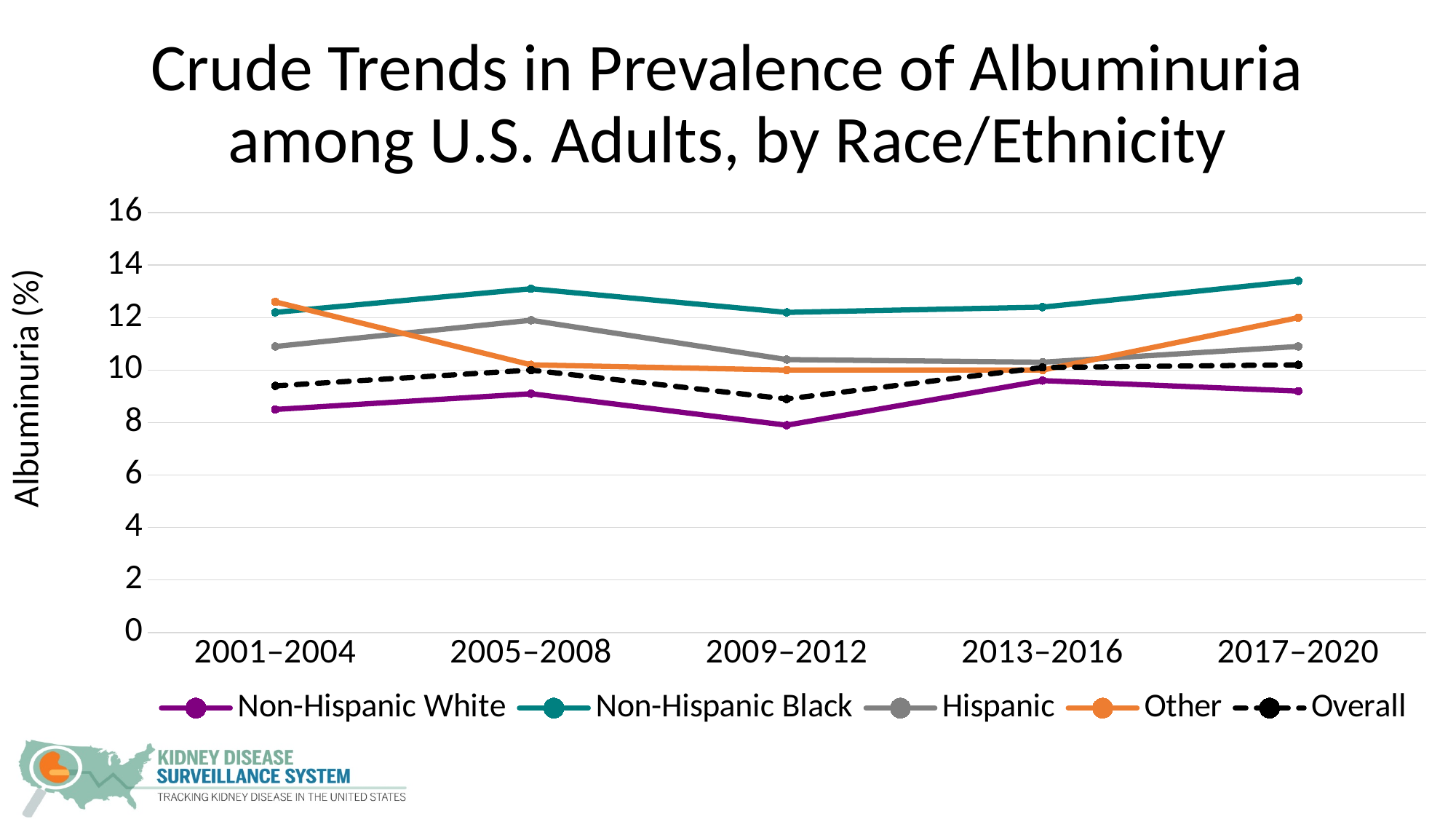

# Crude Trends in Prevalence of Albuminuria among U.S. Adults, by Race/Ethnicity

### Chart

| Category | Non-Hispanic White | Non-Hispanic Black | Hispanic | Other | Overall  |
|---|---|---|---|---|---|
| 2001–2004 | 8.5 | 12.2 | 10.9 | 12.6 | 9.4 |
| 2005–2008 | 9.1 | 13.1 | 11.9 | 10.2 | 10.0 |
| 2009–2012 | 7.9 | 12.2 | 10.4 | 10.0 | 8.9 |
| 2013–2016 | 9.6 | 12.4 | 10.3 | 10.0 | 10.1 |
| 2017–2020 | 9.2 | 13.4 | 10.9 | 12.0 | 10.2 |